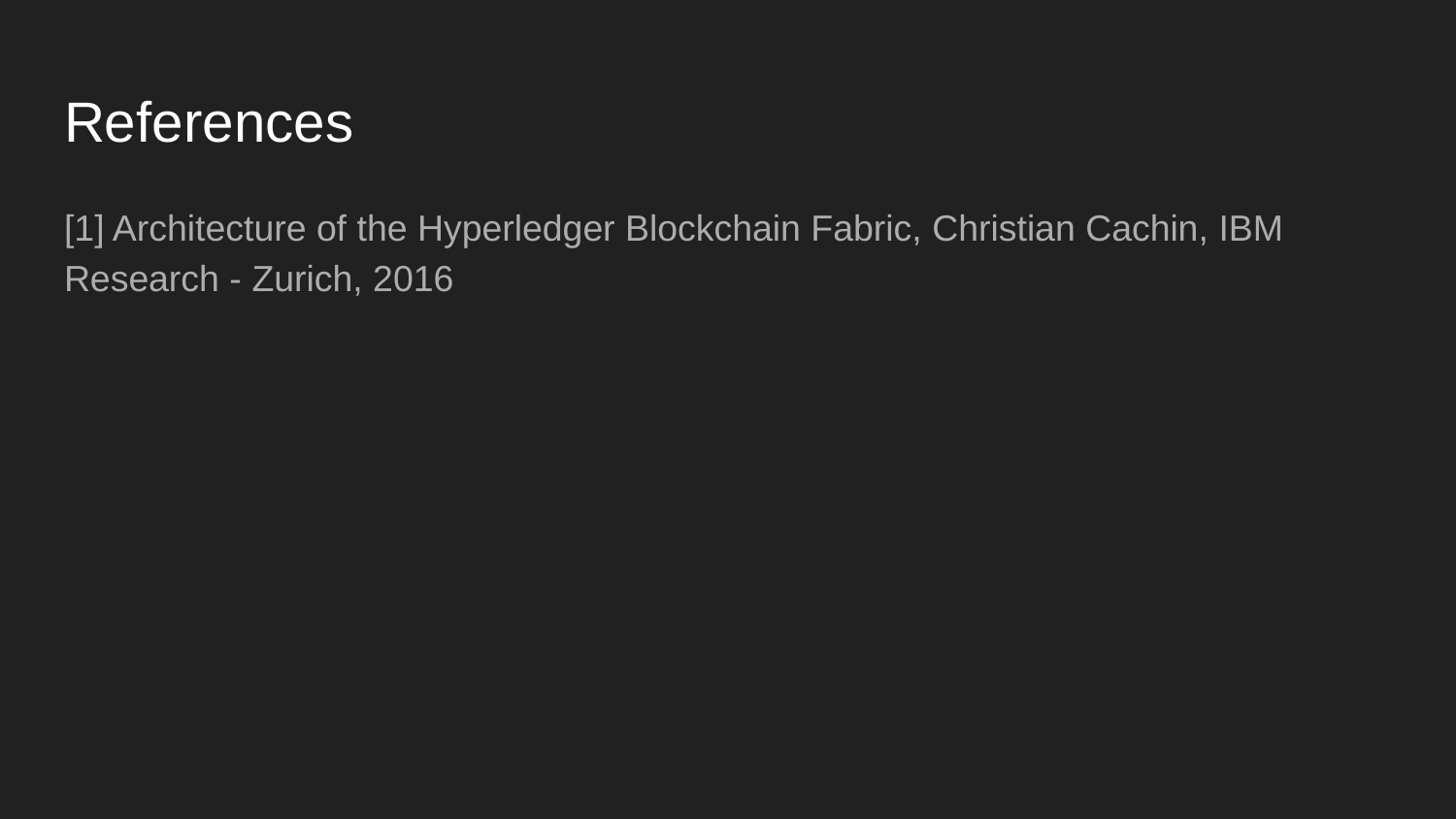

# References

[1] Architecture of the Hyperledger Blockchain Fabric, Christian Cachin, IBM Research - Zurich, 2016